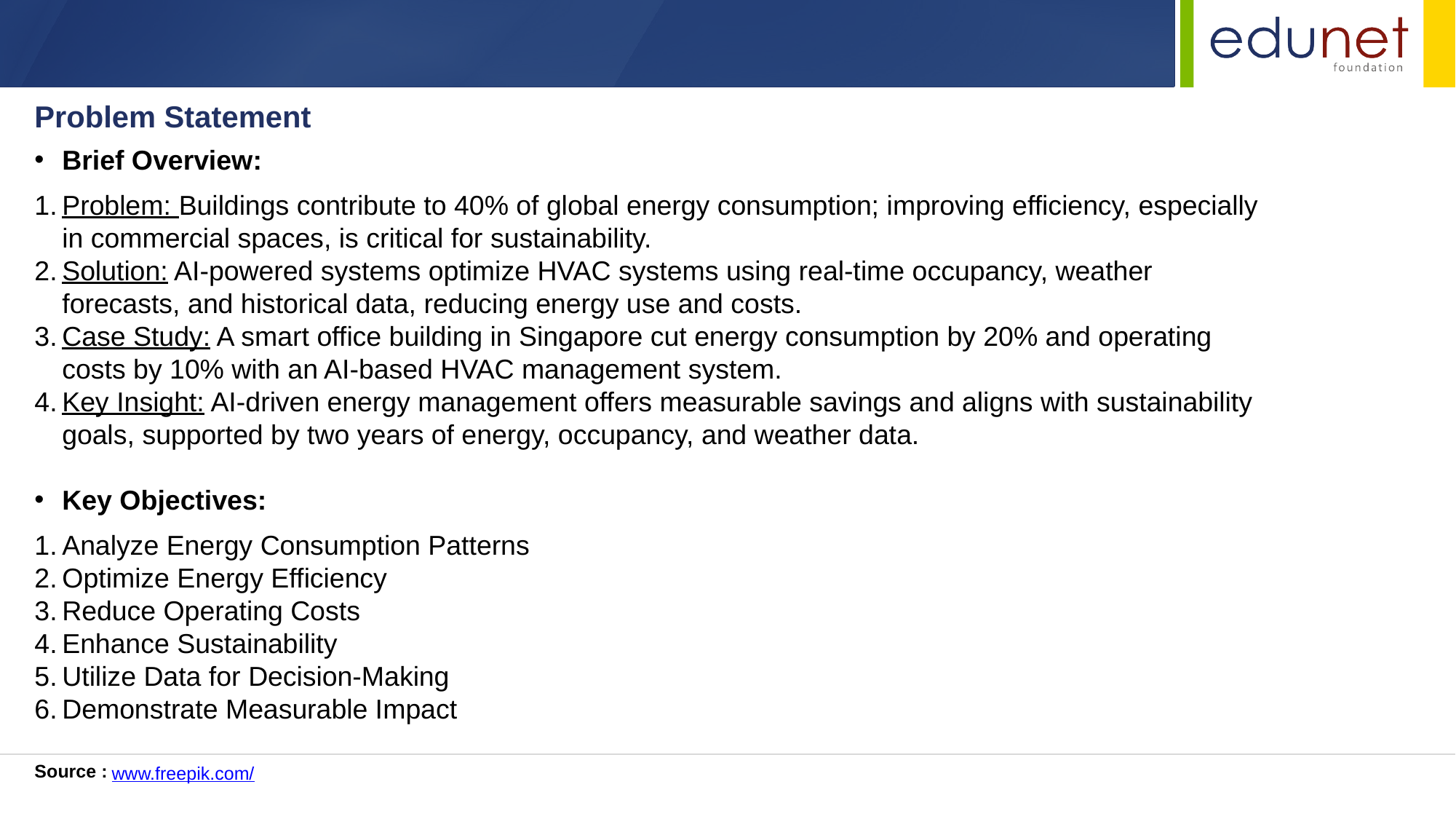

Problem Statement
Brief Overview:
Problem: Buildings contribute to 40% of global energy consumption; improving efficiency, especially in commercial spaces, is critical for sustainability.
Solution: AI-powered systems optimize HVAC systems using real-time occupancy, weather forecasts, and historical data, reducing energy use and costs.
Case Study: A smart office building in Singapore cut energy consumption by 20% and operating costs by 10% with an AI-based HVAC management system.
Key Insight: AI-driven energy management offers measurable savings and aligns with sustainability goals, supported by two years of energy, occupancy, and weather data.

Key Objectives:
Analyze Energy Consumption Patterns
Optimize Energy Efficiency
Reduce Operating Costs
Enhance Sustainability
Utilize Data for Decision-Making
Demonstrate Measurable Impact
Source :
www.freepik.com/